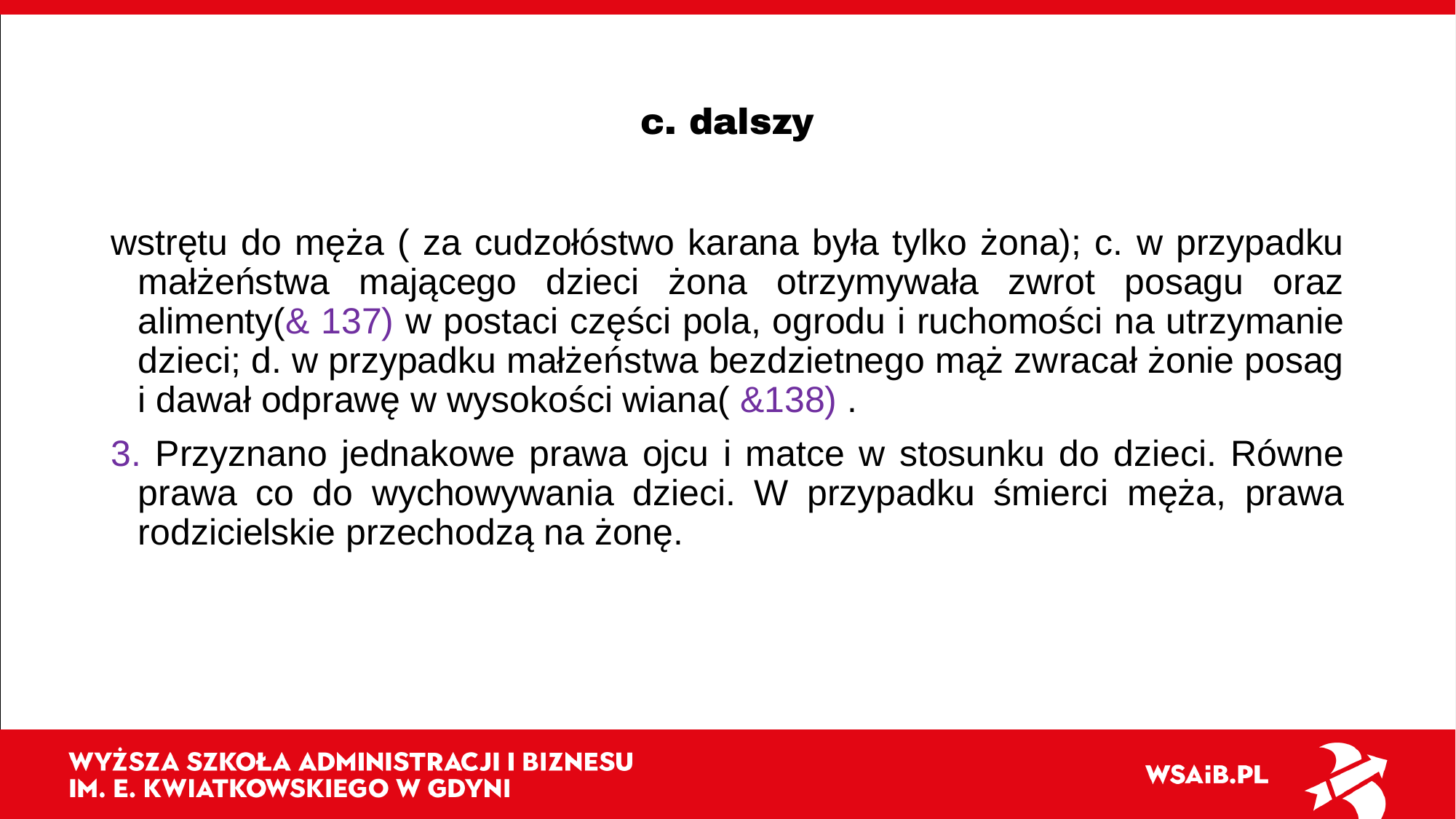

# c. dalszy
wstrętu do męża ( za cudzołóstwo karana była tylko żona); c. w przypadku małżeństwa mającego dzieci żona otrzymywała zwrot posagu oraz alimenty(& 137) w postaci części pola, ogrodu i ruchomości na utrzymanie dzieci; d. w przypadku małżeństwa bezdzietnego mąż zwracał żonie posag i dawał odprawę w wysokości wiana( &138) .
3. Przyznano jednakowe prawa ojcu i matce w stosunku do dzieci. Równe prawa co do wychowywania dzieci. W przypadku śmierci męża, prawa rodzicielskie przechodzą na żonę.